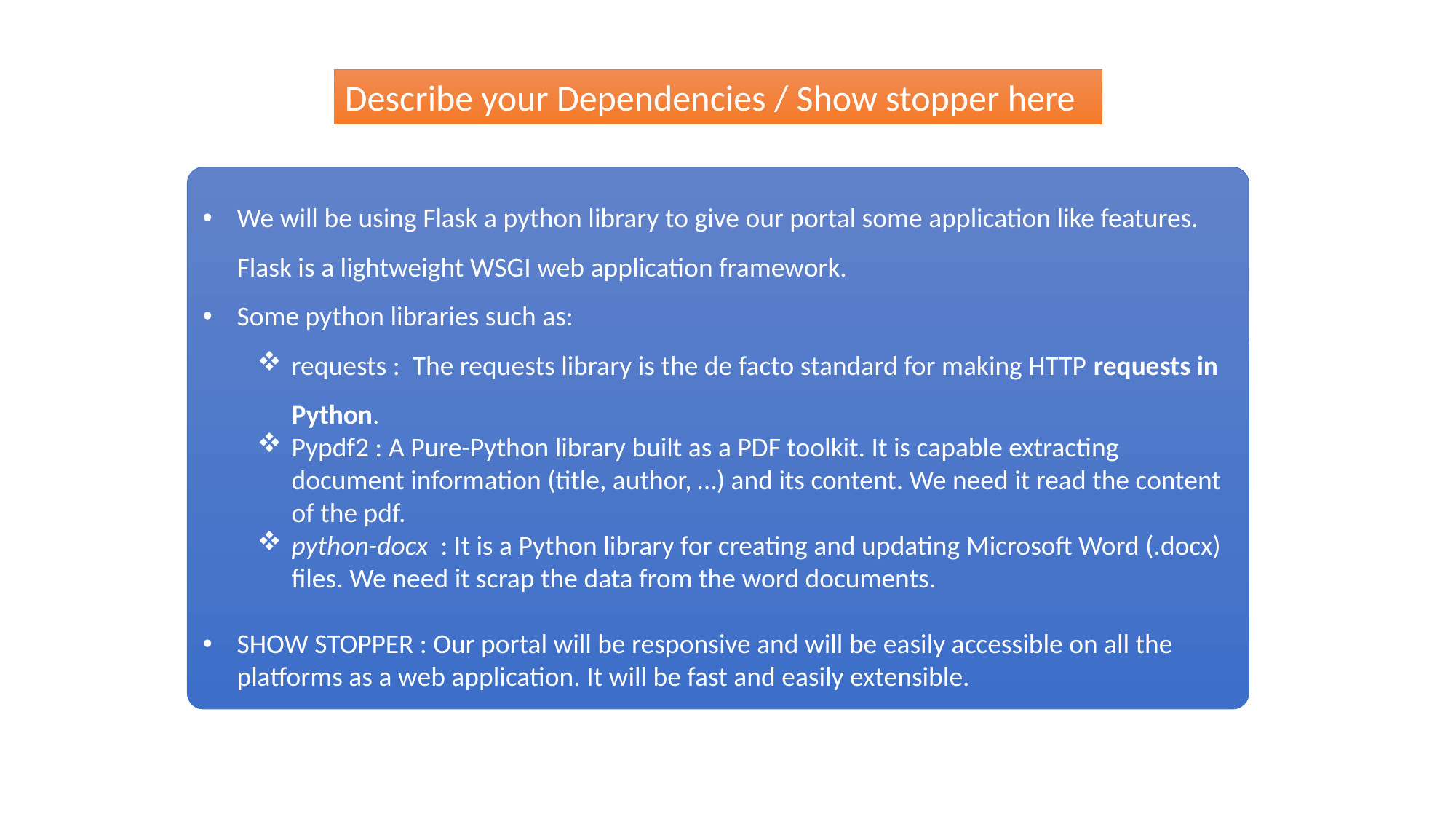

Describe your Dependencies / Show stopper here
We will be using Flask a python library to give our portal some application like features. Flask is a lightweight WSGI web application framework.
Some python libraries such as:
requests :  The requests library is the de facto standard for making HTTP requests in Python.
Pypdf2 : A Pure-Python library built as a PDF toolkit. It is capable extracting document information (title, author, …) and its content. We need it read the content of the pdf.
python-docx  : It is a Python library for creating and updating Microsoft Word (.docx) files. We need it scrap the data from the word documents.

SHOW STOPPER : Our portal will be responsive and will be easily accessible on all the platforms as a web application. It will be fast and easily extensible.